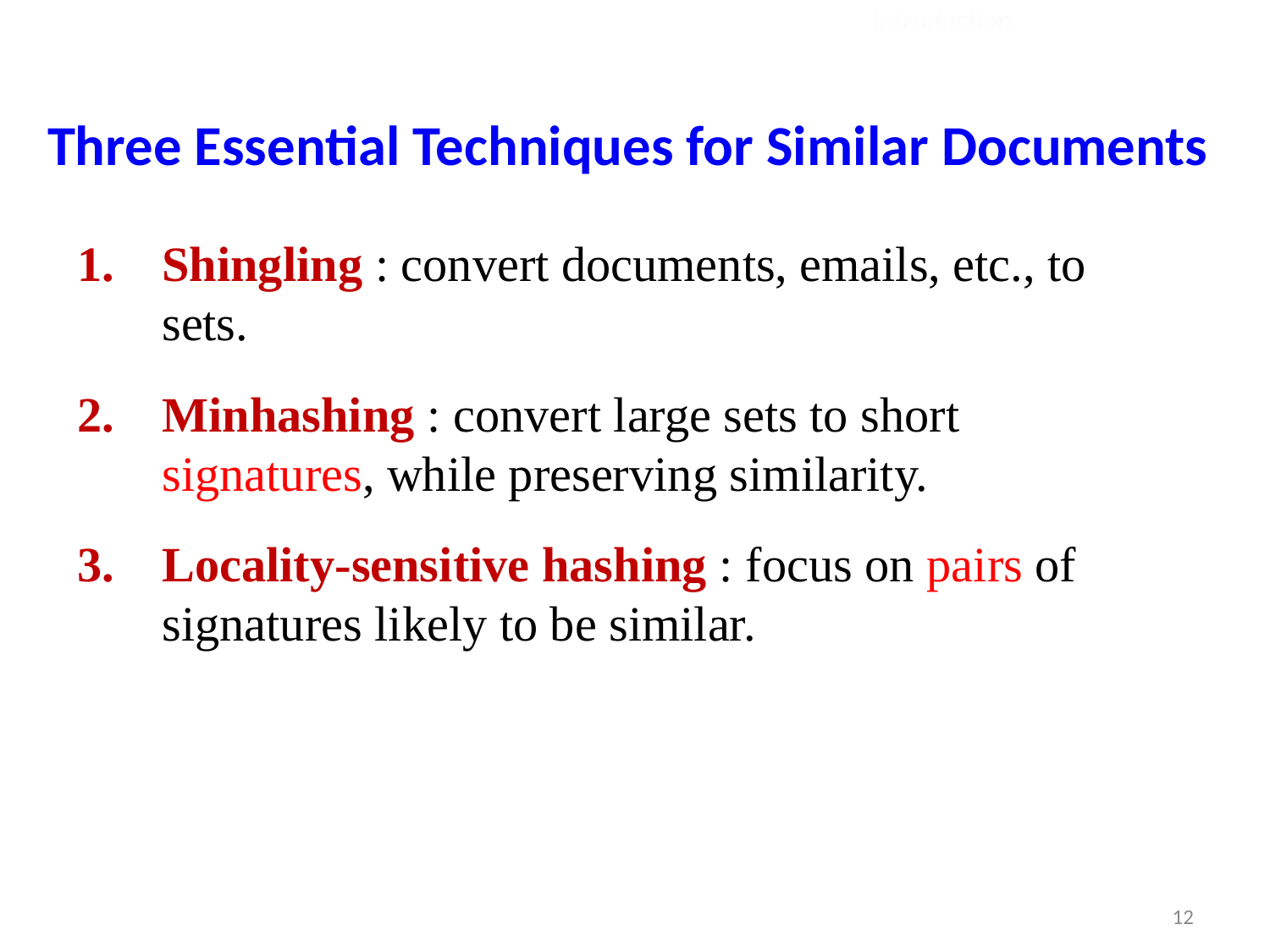

Introduction
# Three Essential Techniques for Similar Documents
Shingling : convert documents, emails, etc., to sets.
Minhashing : convert large sets to short signatures, while preserving similarity.
Locality-sensitive hashing : focus on pairs of signatures likely to be similar.
12